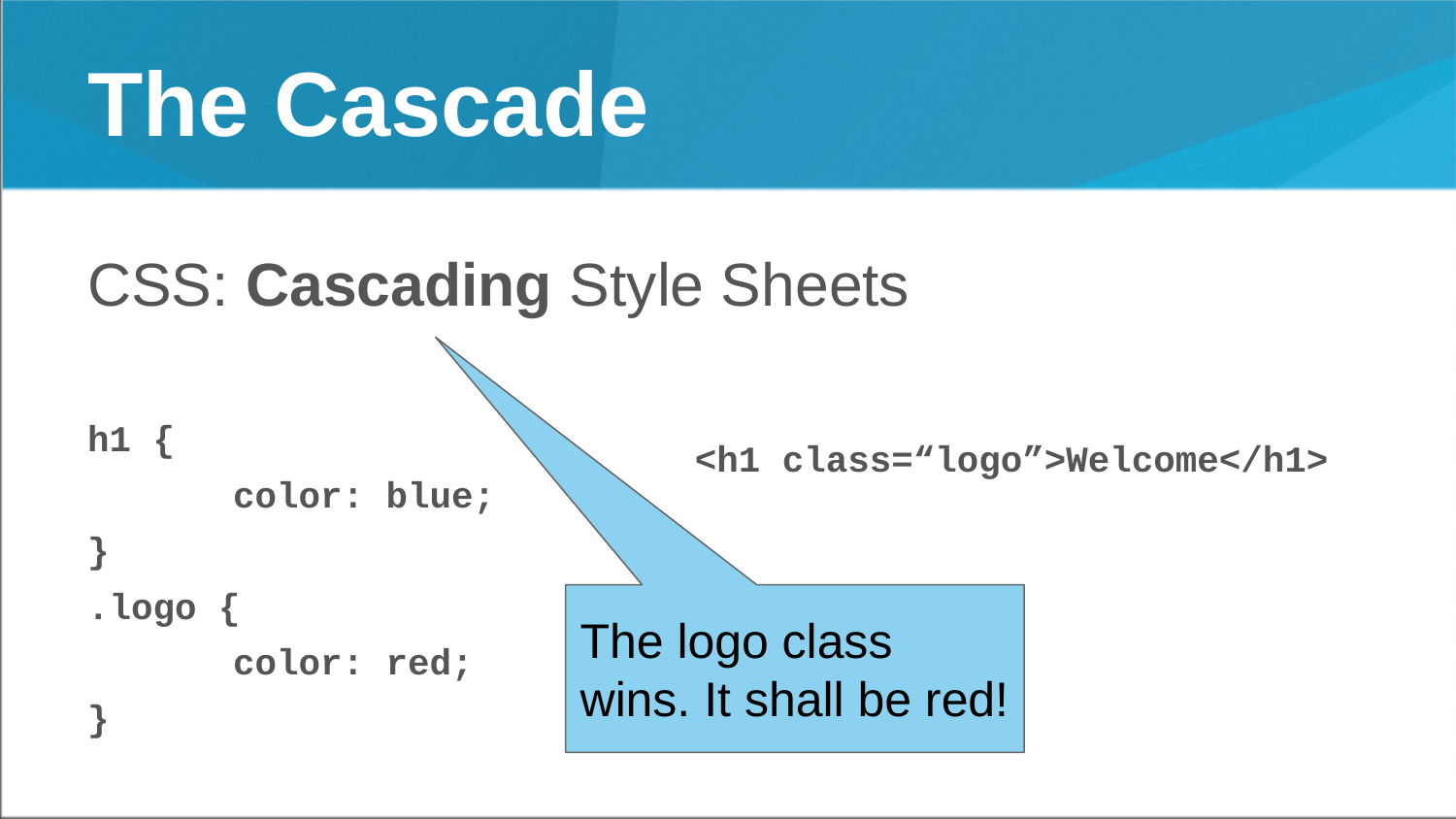

# The Cascade
CSS: Cascading Style Sheets

h1 {
	color: blue;
}
.logo {
	color: red;
}
<h1 class=“logo”>Welcome</h1>
The logo class wins. It shall be red!